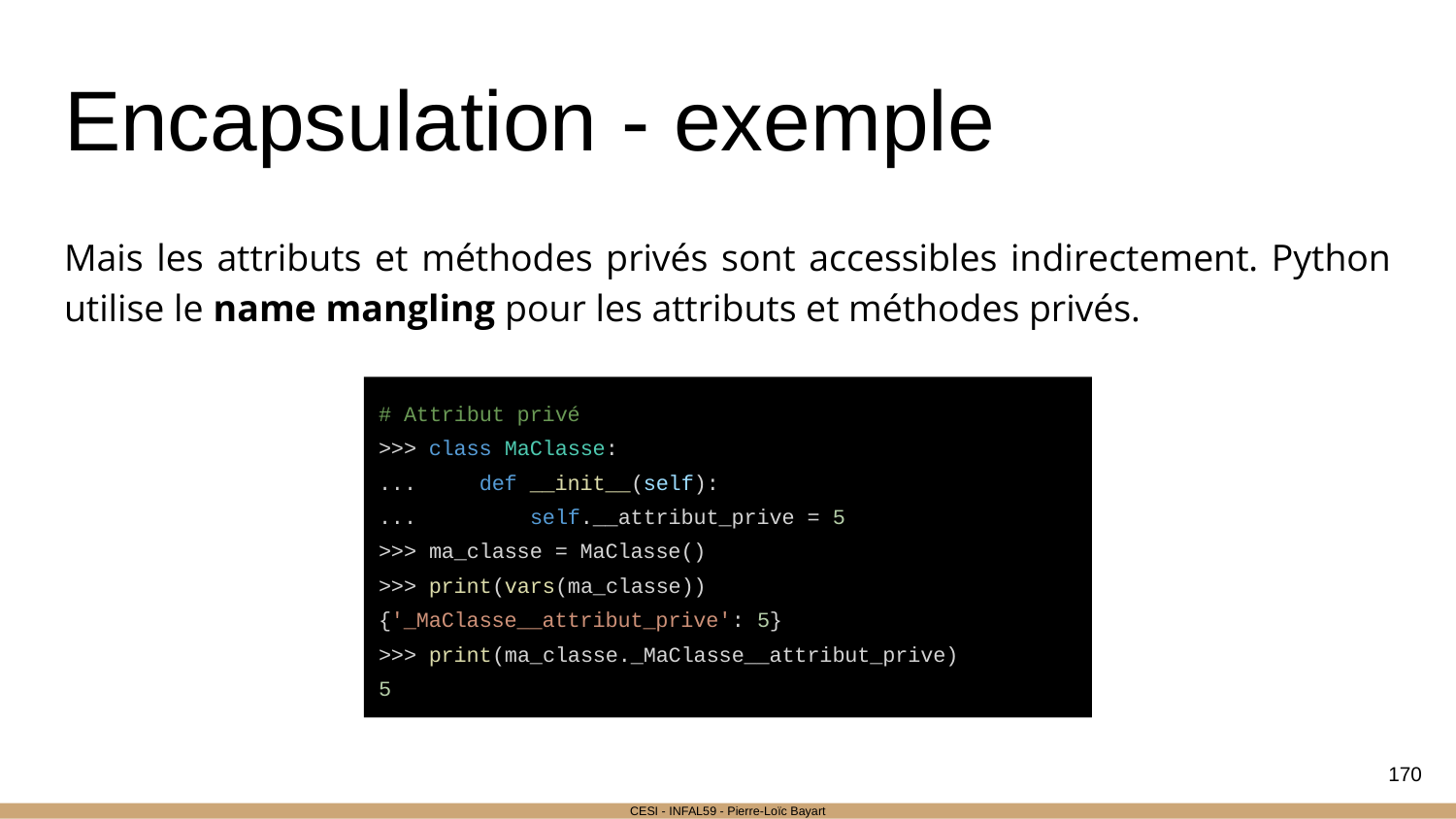

# Encapsulation - exemple
Mais les attributs et méthodes privés sont accessibles indirectement. Python utilise le name mangling pour les attributs et méthodes privés.
# Attribut privé
>>> class MaClasse:
...     def __init__(self):
...         self.__attribut_prive = 5
>>> ma_classe = MaClasse()
>>> print(vars(ma_classe))
{'_MaClasse__attribut_prive': 5}
>>> print(ma_classe._MaClasse__attribut_prive)
5
170